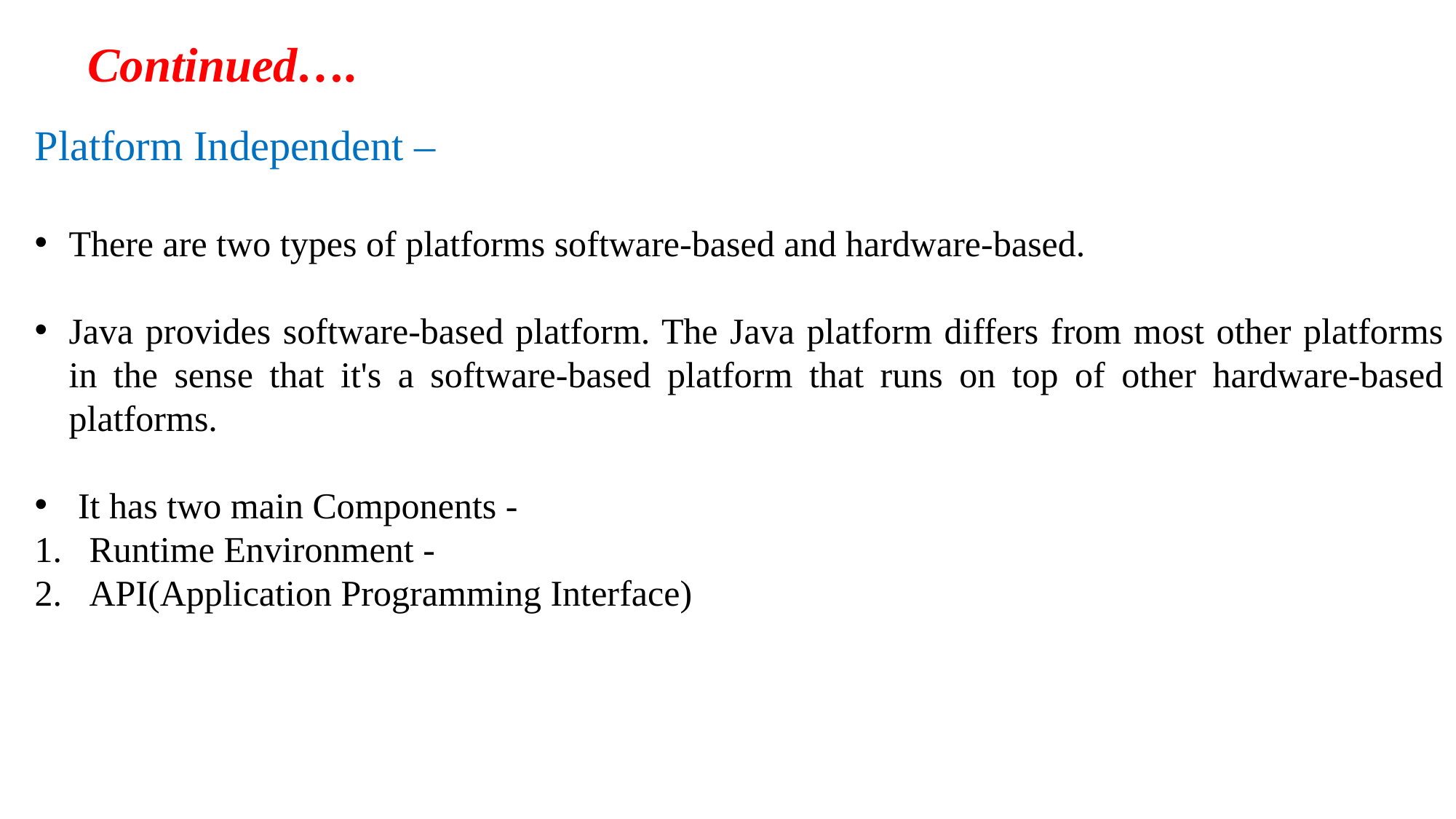

Continued….
Platform Independent –

There are two types of platforms software-based and hardware-based.

Java provides software-based platform. The Java platform differs from most other platforms in the sense that it's a software-based platform that runs on top of other hardware-based platforms.

 It has two main Components -
Runtime Environment -
API(Application Programming Interface)